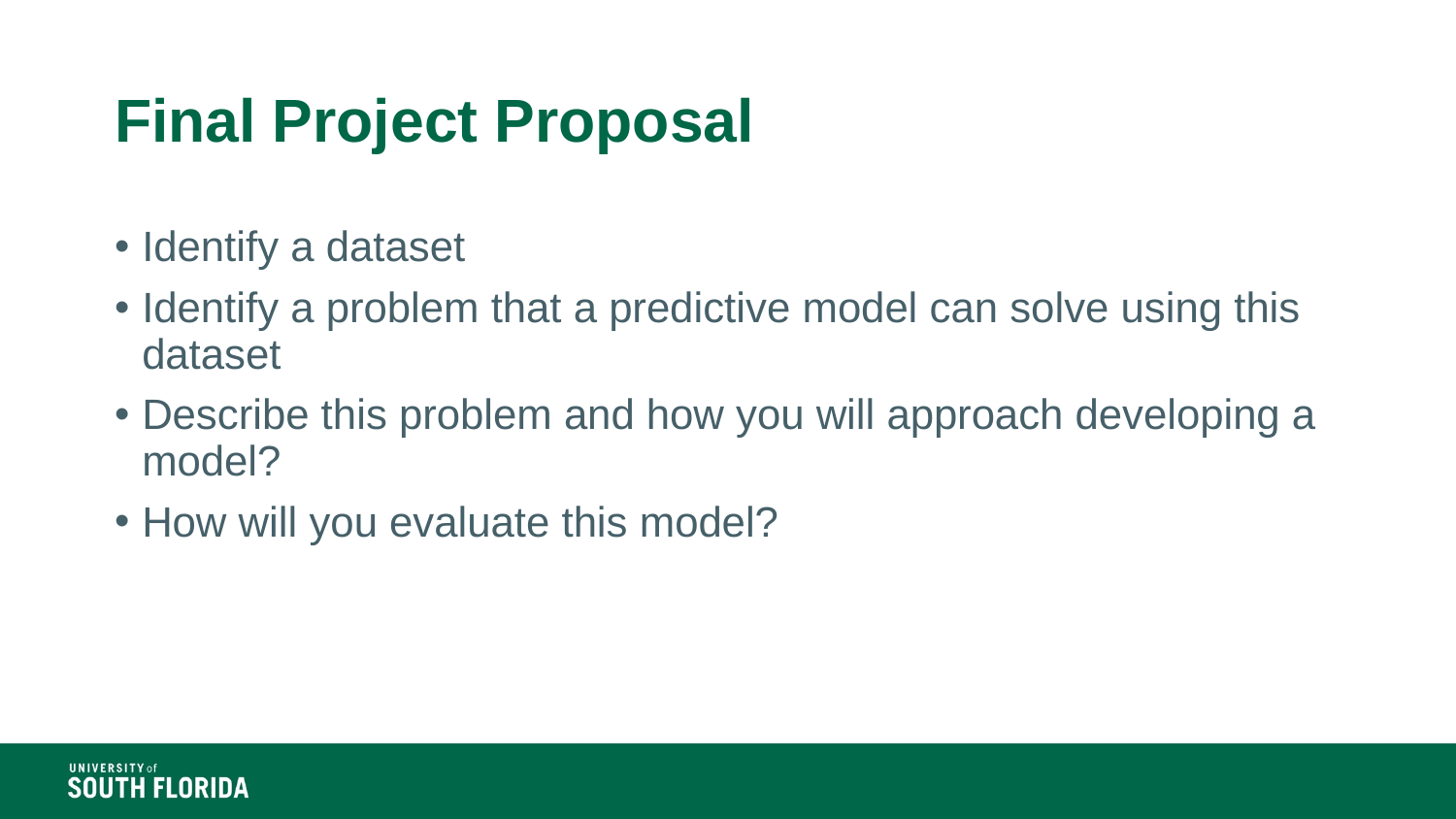

# Final Project Proposal
Identify a dataset
Identify a problem that a predictive model can solve using this dataset
Describe this problem and how you will approach developing a model?
How will you evaluate this model?